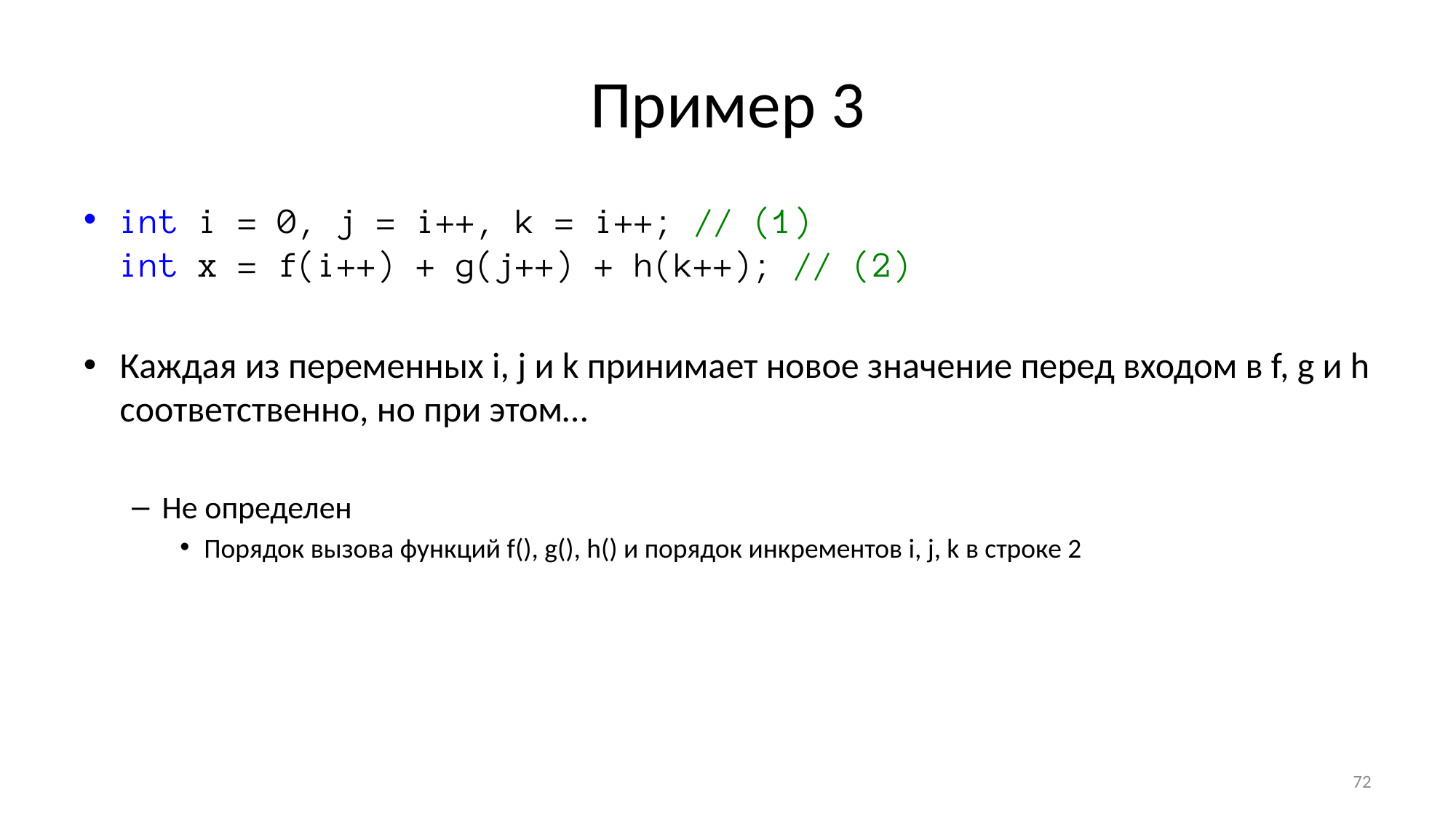

# Пример 3
int i = 0, j = i++, k = i++; // (1)
int x = f(i++) + g(j++) + h(k++); // (2)

Каждая из переменных i, j и k принимает новое значение перед входом в f, g и h соответственно, но при этом…

Не определен
Порядок вызова функций f(), g(), h() и порядок инкрементов i, j, k в строке 2
Если i, j и k – глобальные переменные, то не определены
Значения j и k внутри f
Значения i и k внутри g
Значения i и j внутри h
72